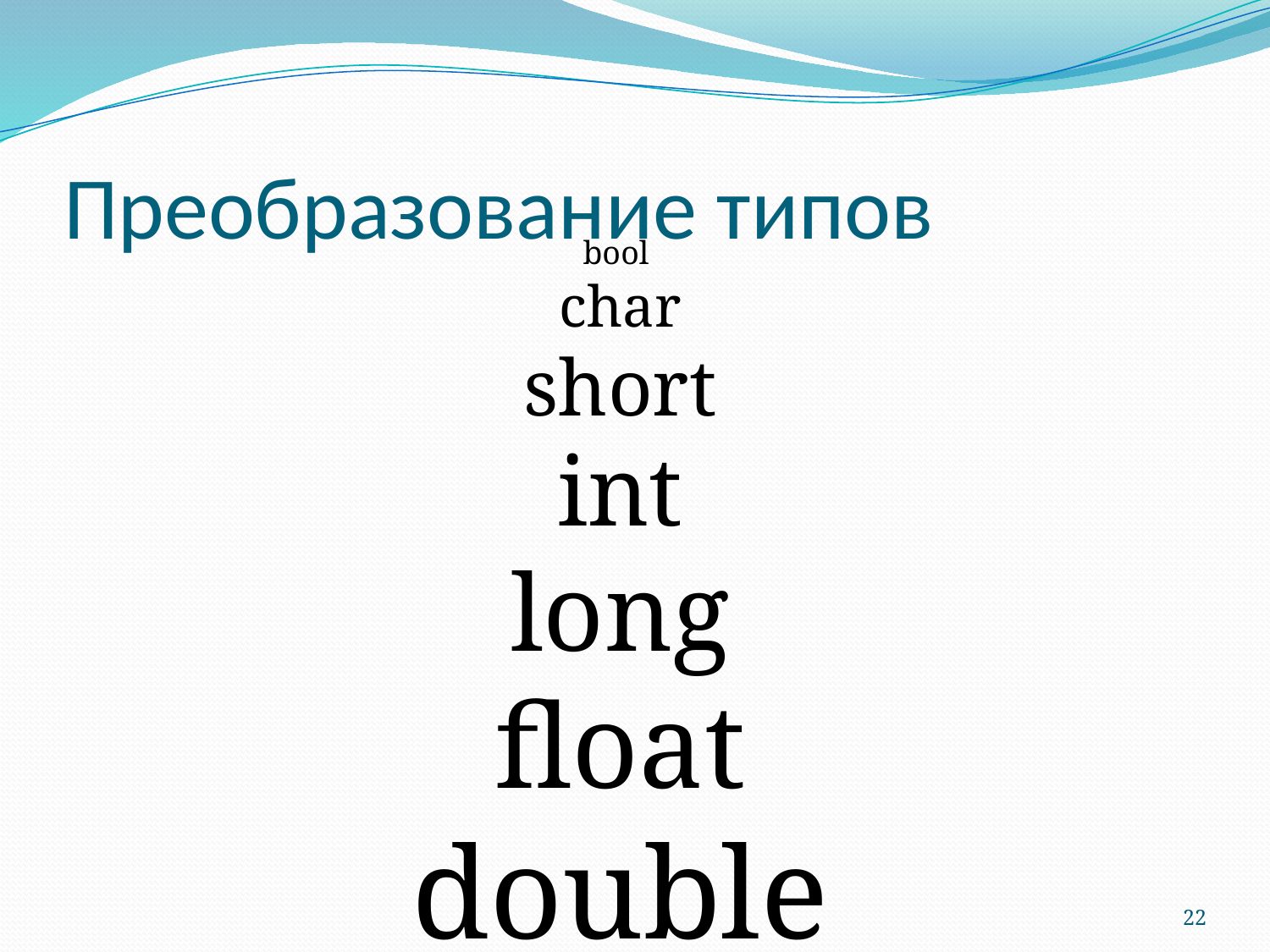

# Преобразование типов
bool
 char
 short
 int
 long
 float
 double
22